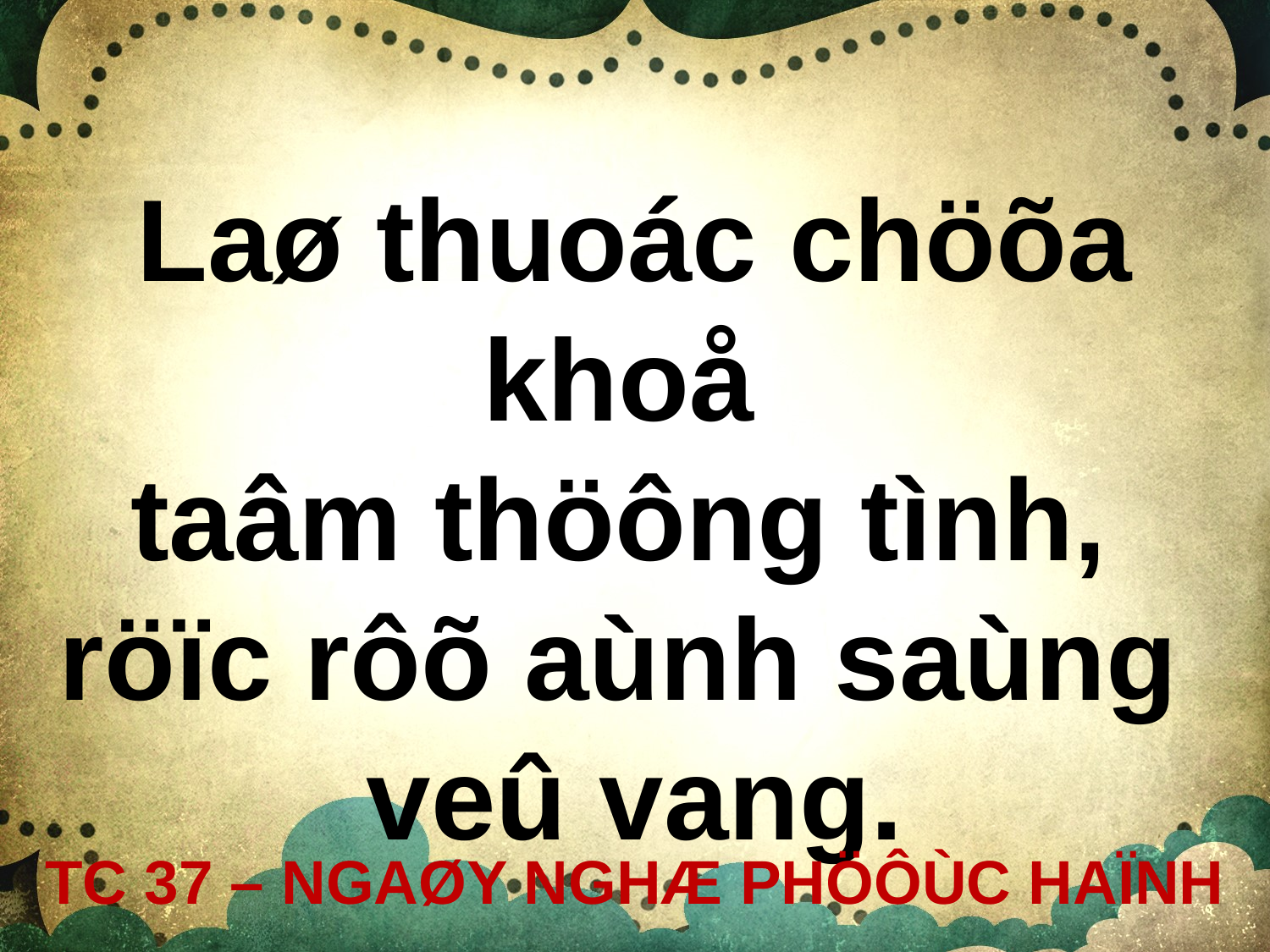

Laø thuoác chöõa khoå
taâm thöông tình,
röïc rôõ aùnh saùng
veû vang.
TC 37 – NGAØY NGHÆ PHÖÔÙC HAÏNH